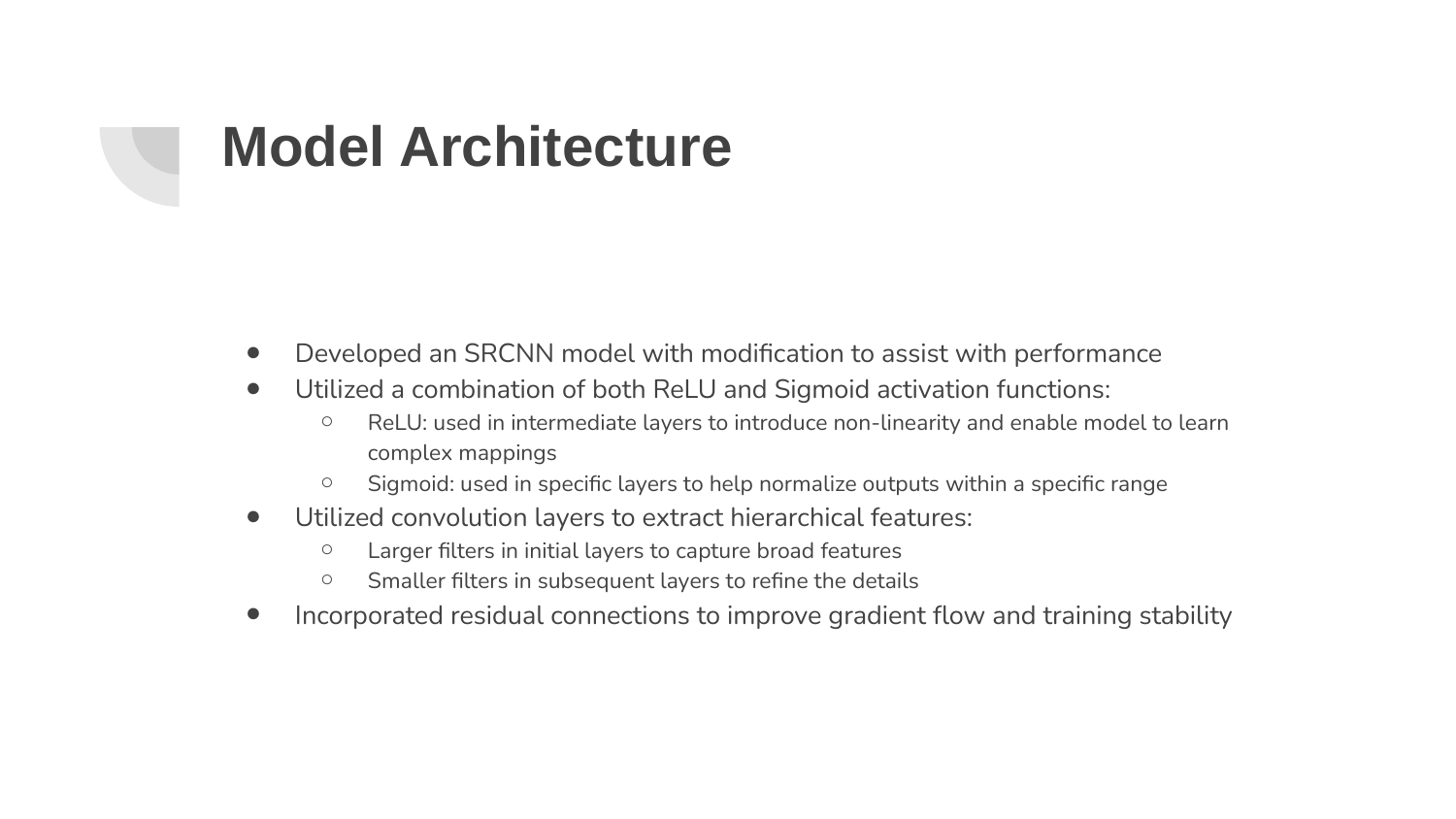

# Model Architecture
Developed an SRCNN model with modification to assist with performance
Utilized a combination of both ReLU and Sigmoid activation functions:
ReLU: used in intermediate layers to introduce non-linearity and enable model to learn complex mappings
Sigmoid: used in specific layers to help normalize outputs within a specific range
Utilized convolution layers to extract hierarchical features:
Larger filters in initial layers to capture broad features
Smaller filters in subsequent layers to refine the details
Incorporated residual connections to improve gradient flow and training stability